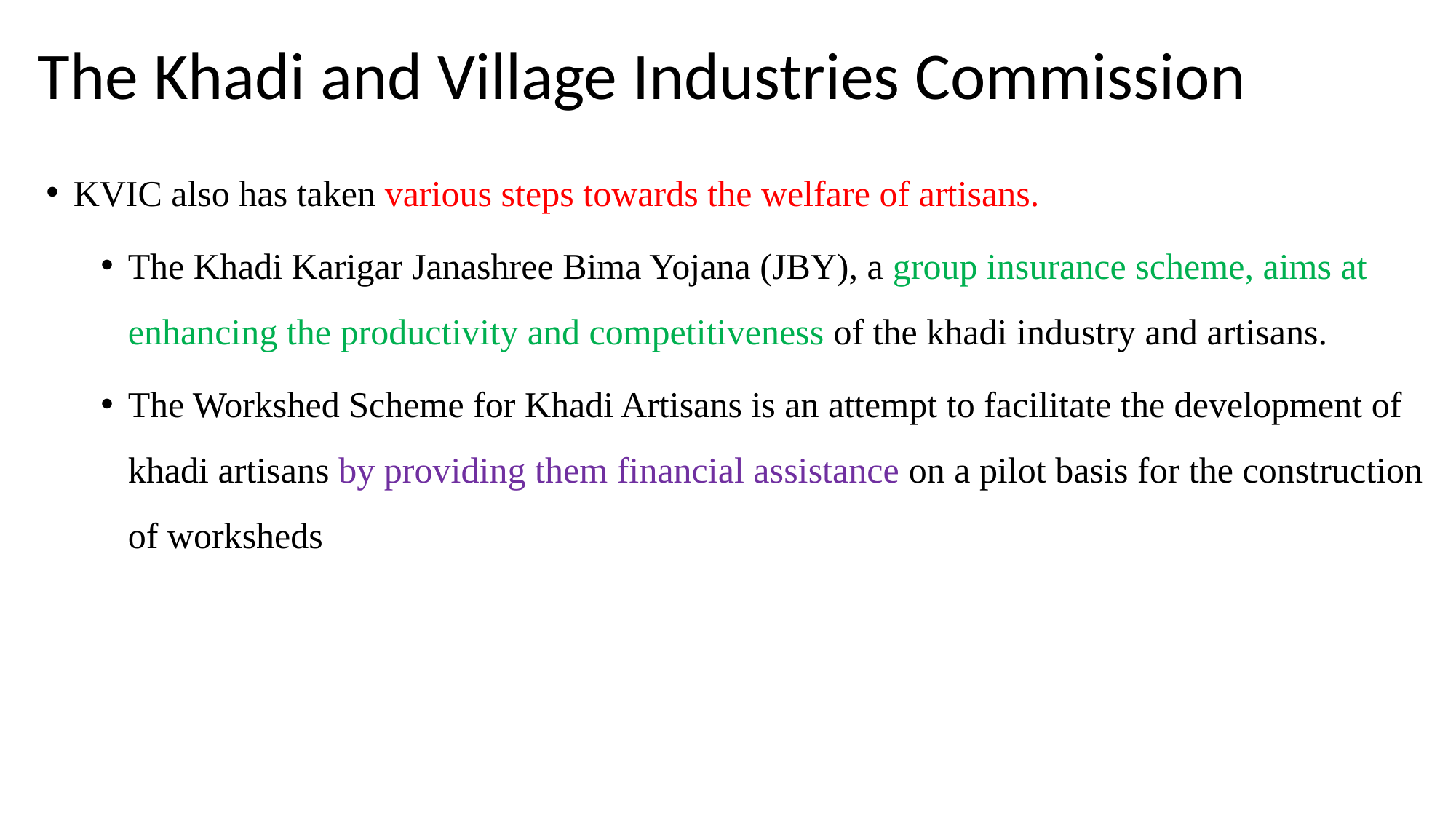

# The Khadi and Village Industries Commission
KVIC also has taken various steps towards the welfare of artisans.
The Khadi Karigar Janashree Bima Yojana (JBY), a group insurance scheme, aims at enhancing the productivity and competitiveness of the khadi industry and artisans.
The Workshed Scheme for Khadi Artisans is an attempt to facilitate the development of khadi artisans by providing them financial assistance on a pilot basis for the construction of worksheds